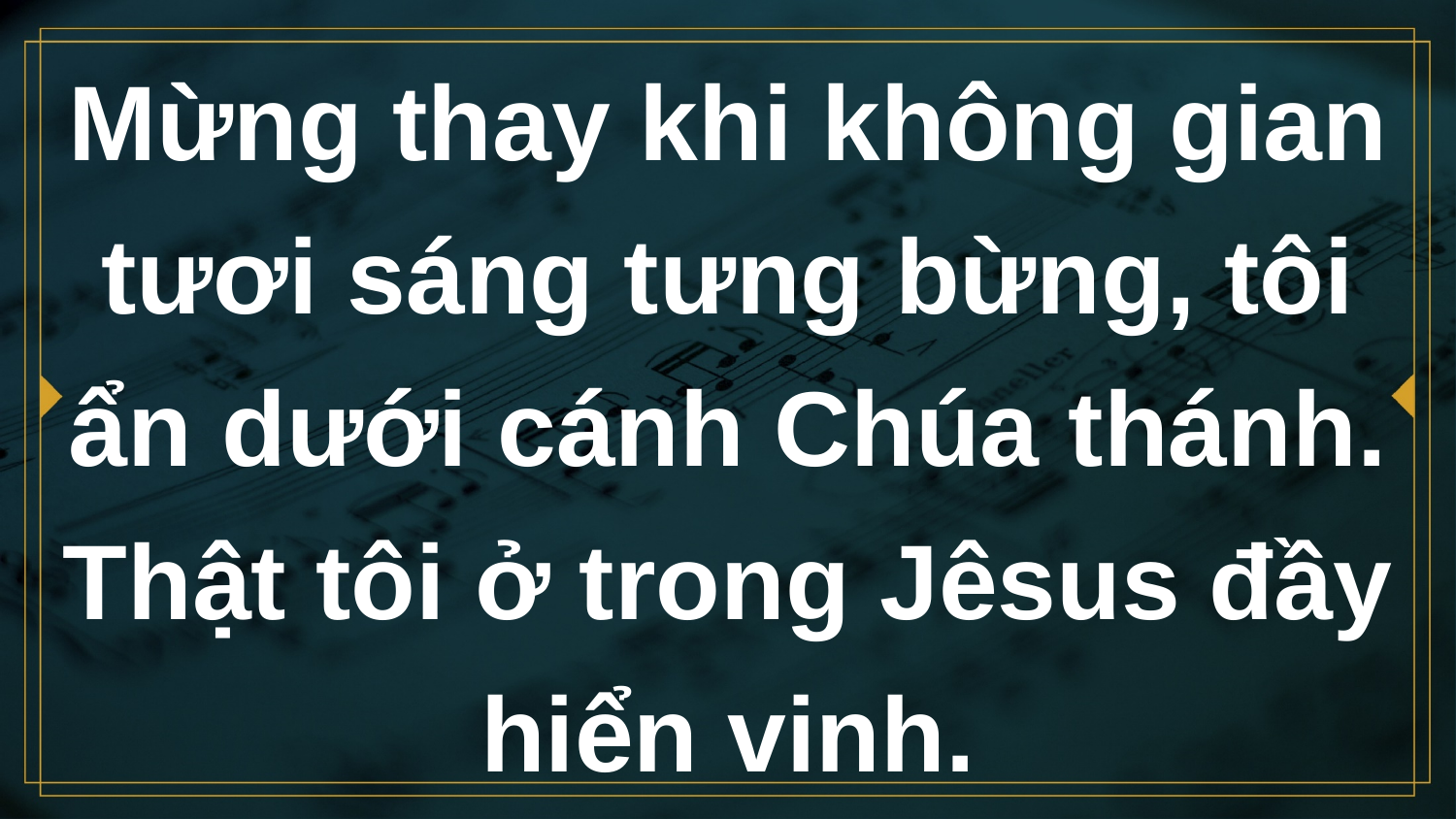

# Mừng thay khi không gian tươi sáng tưng bừng, tôi ẩn dưới cánh Chúa thánh. Thật tôi ở trong Jêsus đầy hiển vinh.